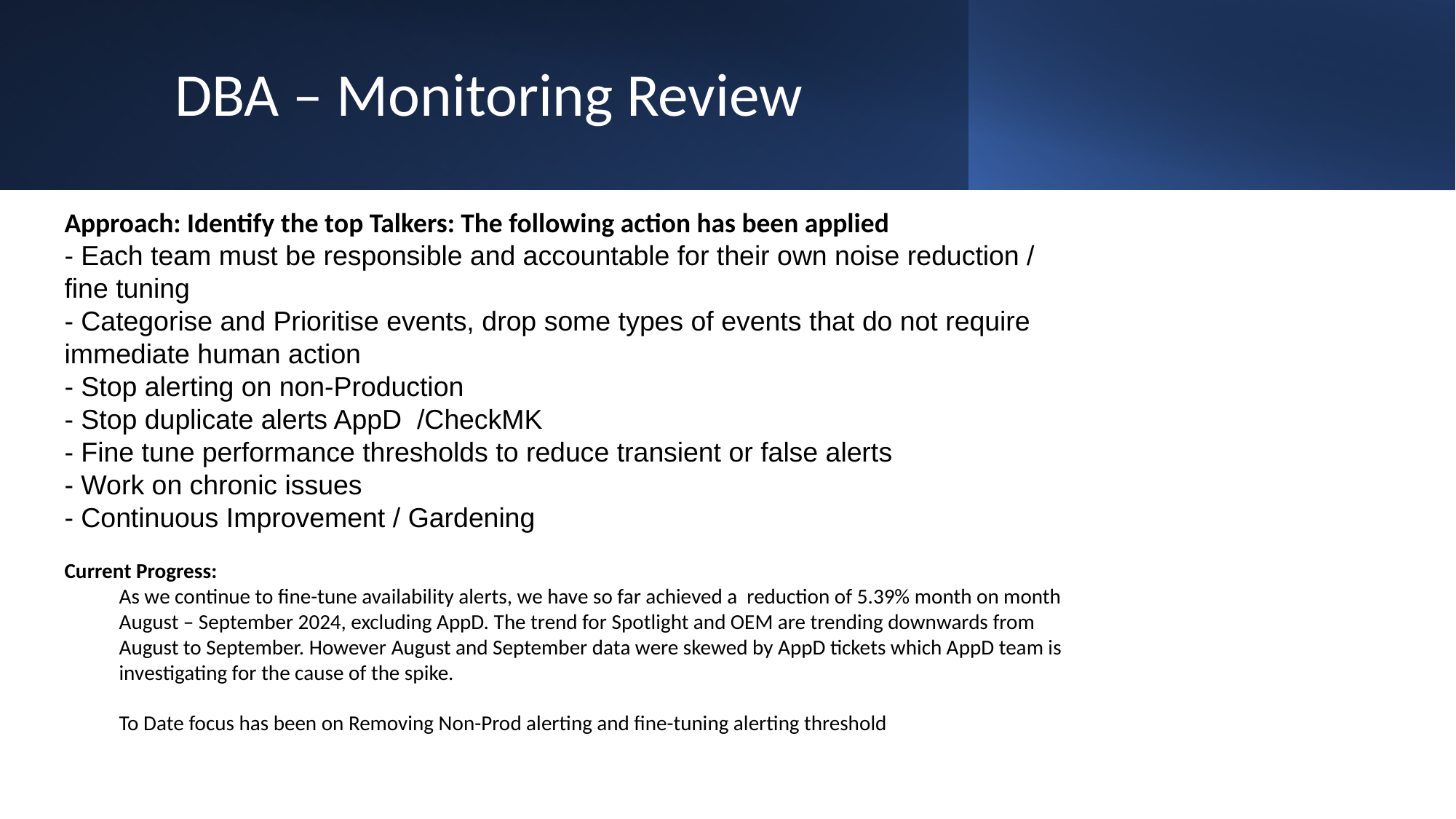

DBA – Monitoring Review
Approach: Identify the top Talkers: The following action has been applied
- Each team must be responsible and accountable for their own noise reduction / fine tuning
- Categorise and Prioritise events, drop some types of events that do not require immediate human action
- Stop alerting on non-Production
- Stop duplicate alerts AppD  /CheckMK
- Fine tune performance thresholds to reduce transient or false alerts
- Work on chronic issues
- Continuous Improvement / Gardening
Current Progress:
As we continue to fine-tune availability alerts, we have so far achieved a  reduction of 5.39% month on month August – September 2024, excluding AppD. The trend for Spotlight and OEM are trending downwards from August to September. However August and September data were skewed by AppD tickets which AppD team is investigating for the cause of the spike.

To Date focus has been on Removing Non-Prod alerting and fine-tuning alerting threshold